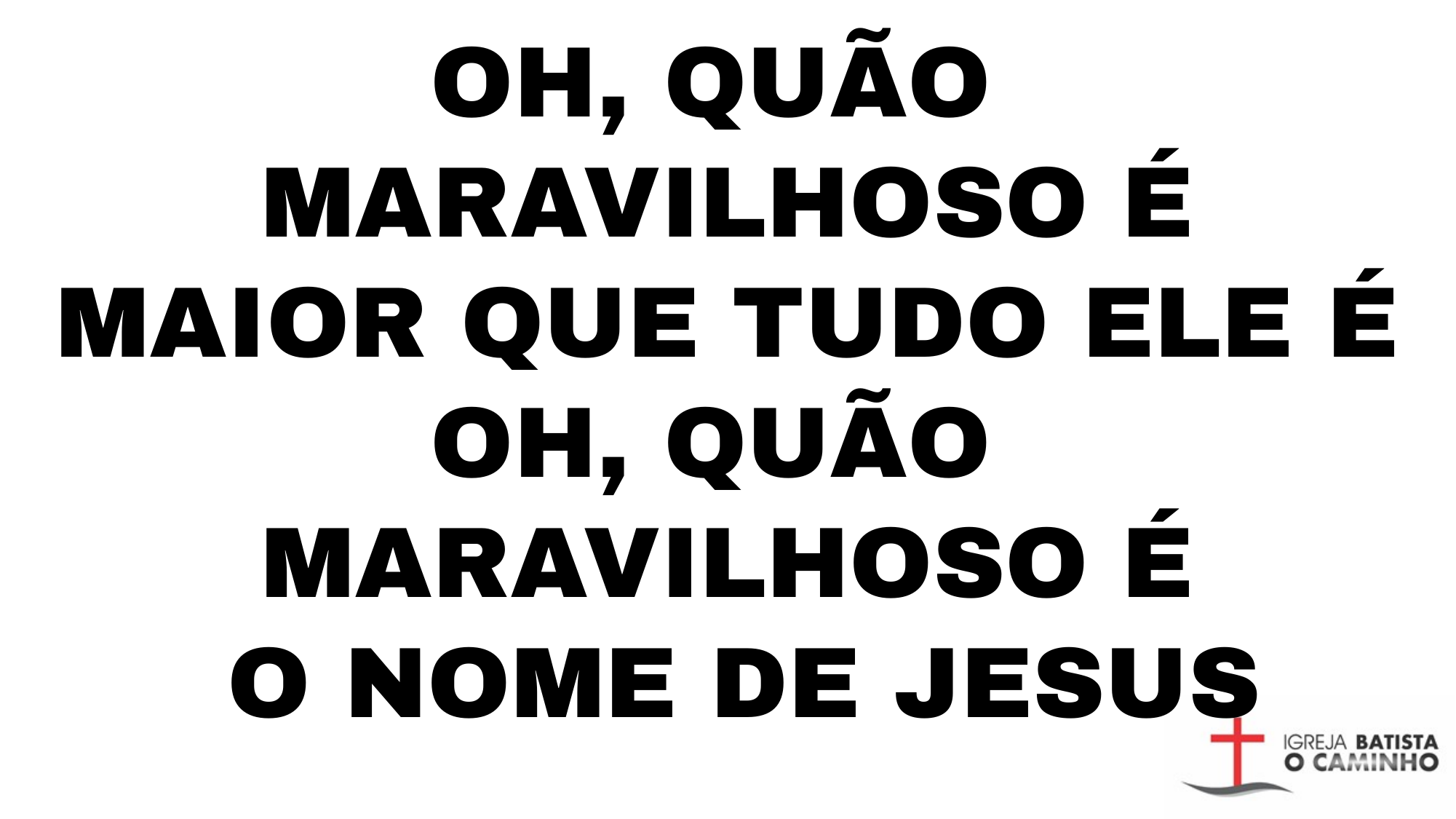

OH, QUÃO
MARAVILHOSO É
MAIOR QUE TUDO ELE É
OH, QUÃO
MARAVILHOSO É
 O NOME DE JESUS